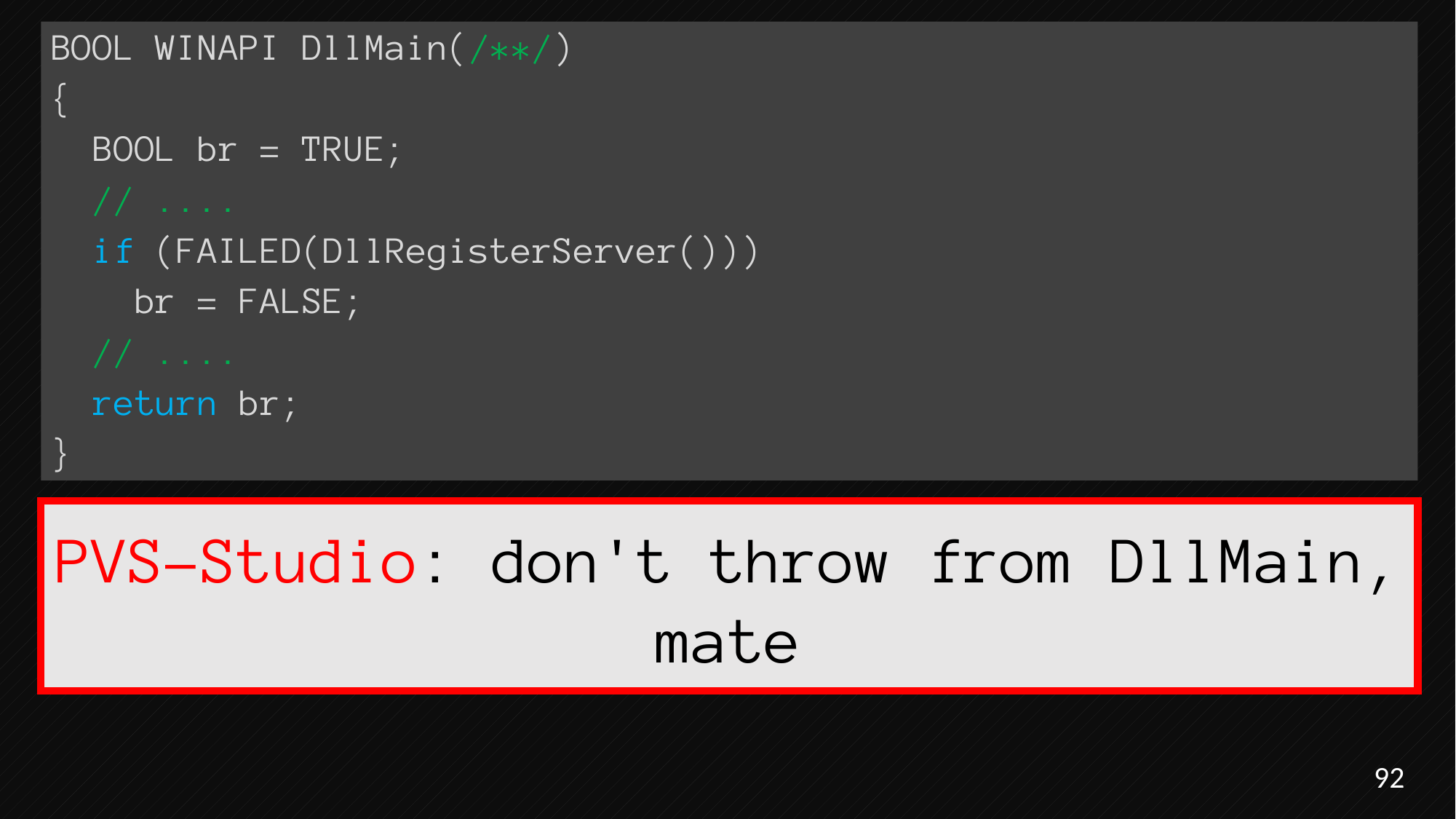

BOOL WINAPI DllMain(/**/)
{
  BOOL br = TRUE;
  // ....
  if (FAILED(DllRegisterServer()))
    br = FALSE;
  // ....
  return br;
}
PVS-Studio: don't throw from DllMain, mate
92